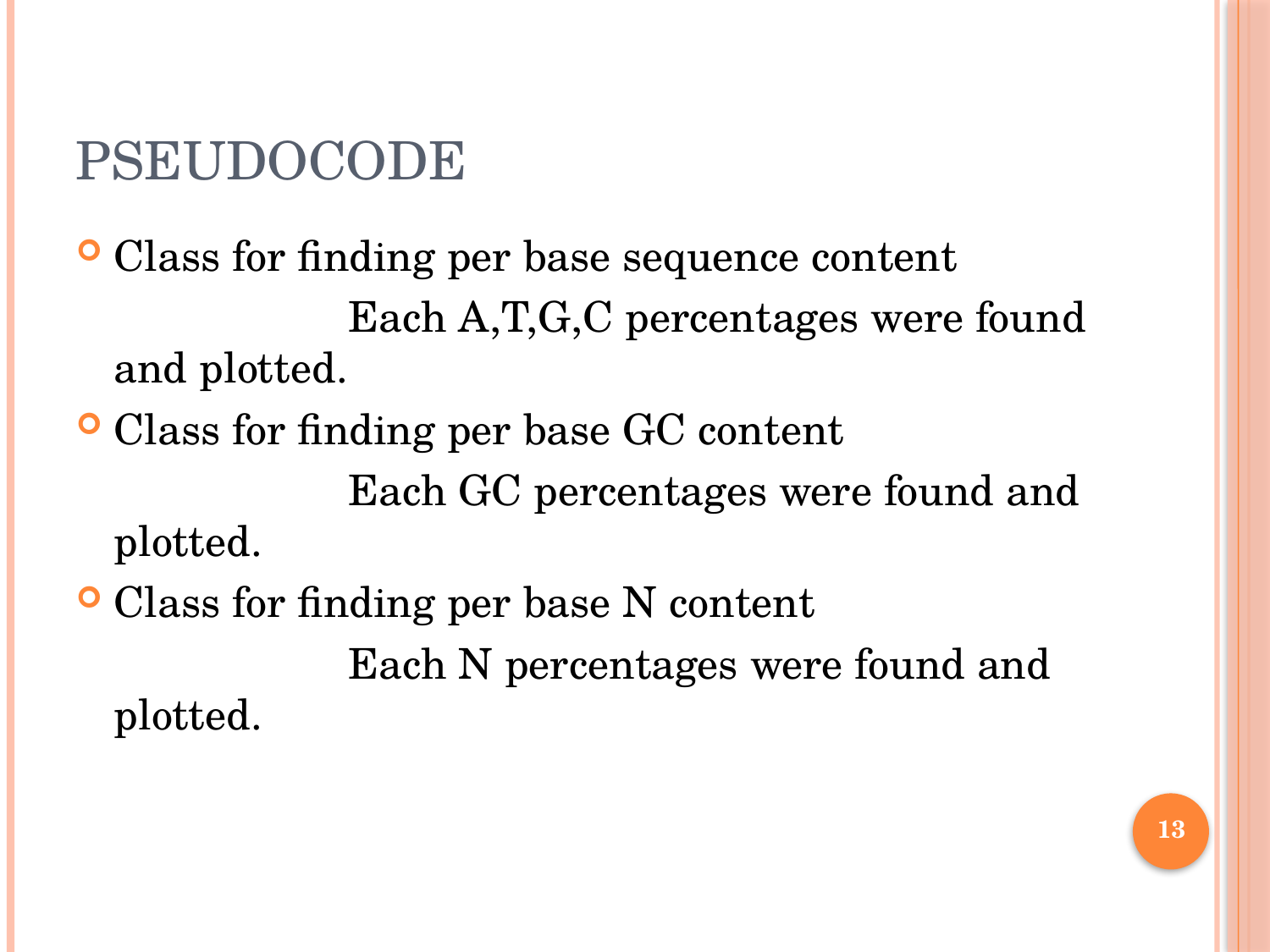

# PSEUDOCODE
Class for finding per base sequence content
                       Each A,T,G,C percentages were found and plotted.
Class for finding per base GC content
                       Each GC percentages were found and plotted.
Class for finding per base N content
                       Each N percentages were found and plotted.

13